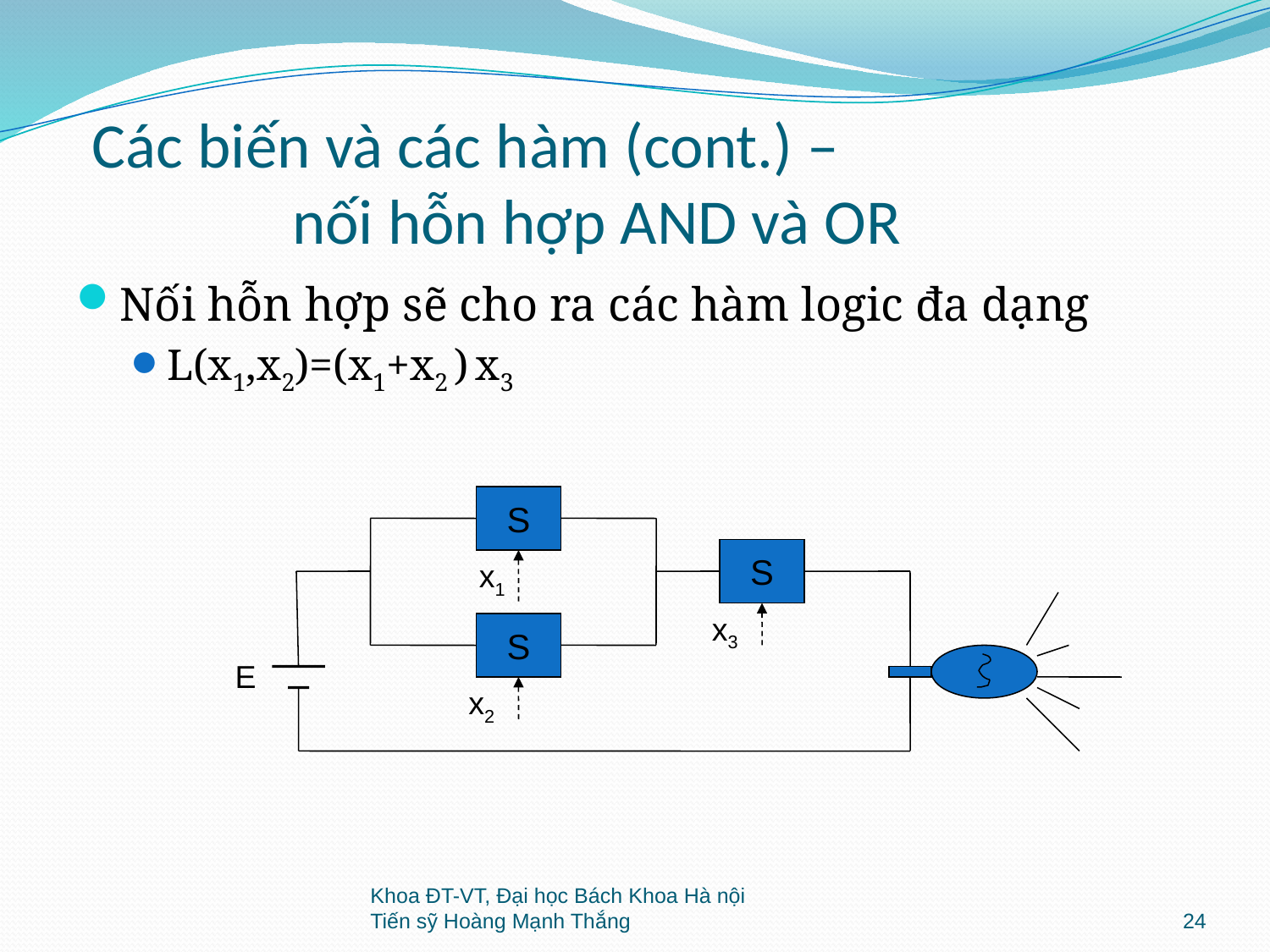

# Các biến và các hàm (cont.) – nối hỗn hợp AND và OR
Nối hỗn hợp sẽ cho ra các hàm logic đa dạng
L(x1,x2)=(x1+x2 ) x3

S

S
x1

x3

S

E

x2

Khoa ĐT-VT, Đại học Bách Khoa Hà nội           Tiến sỹ Hoàng Mạnh Thắng
24